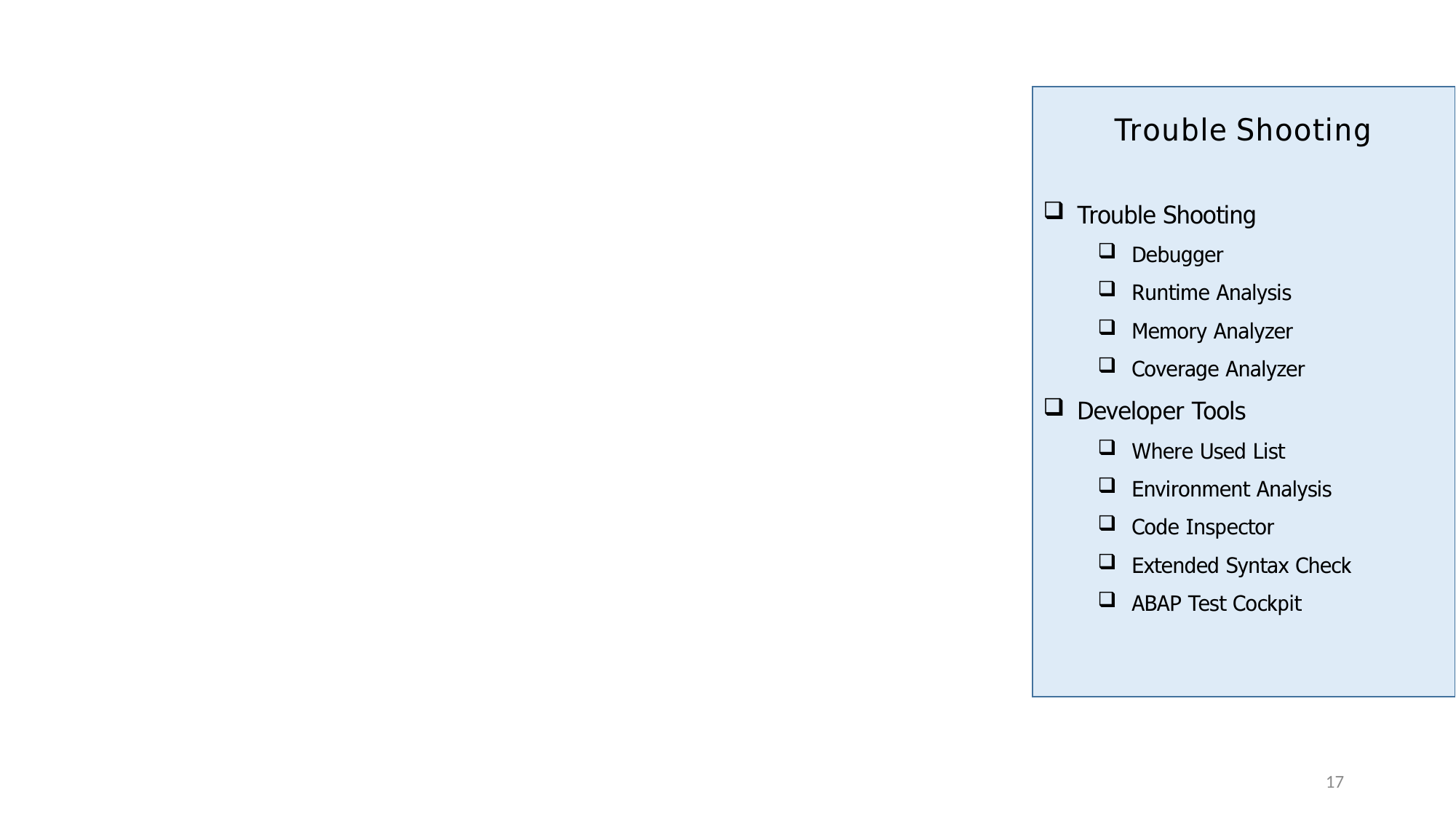

Trouble Shooting

Trouble Shooting
Debugger
Runtime Analysis
Memory Analyzer
Coverage Analyzer
Developer Tools
Where Used List
Environment Analysis
Code Inspector
Extended Syntax Check
ABAP Test Cockpit

17